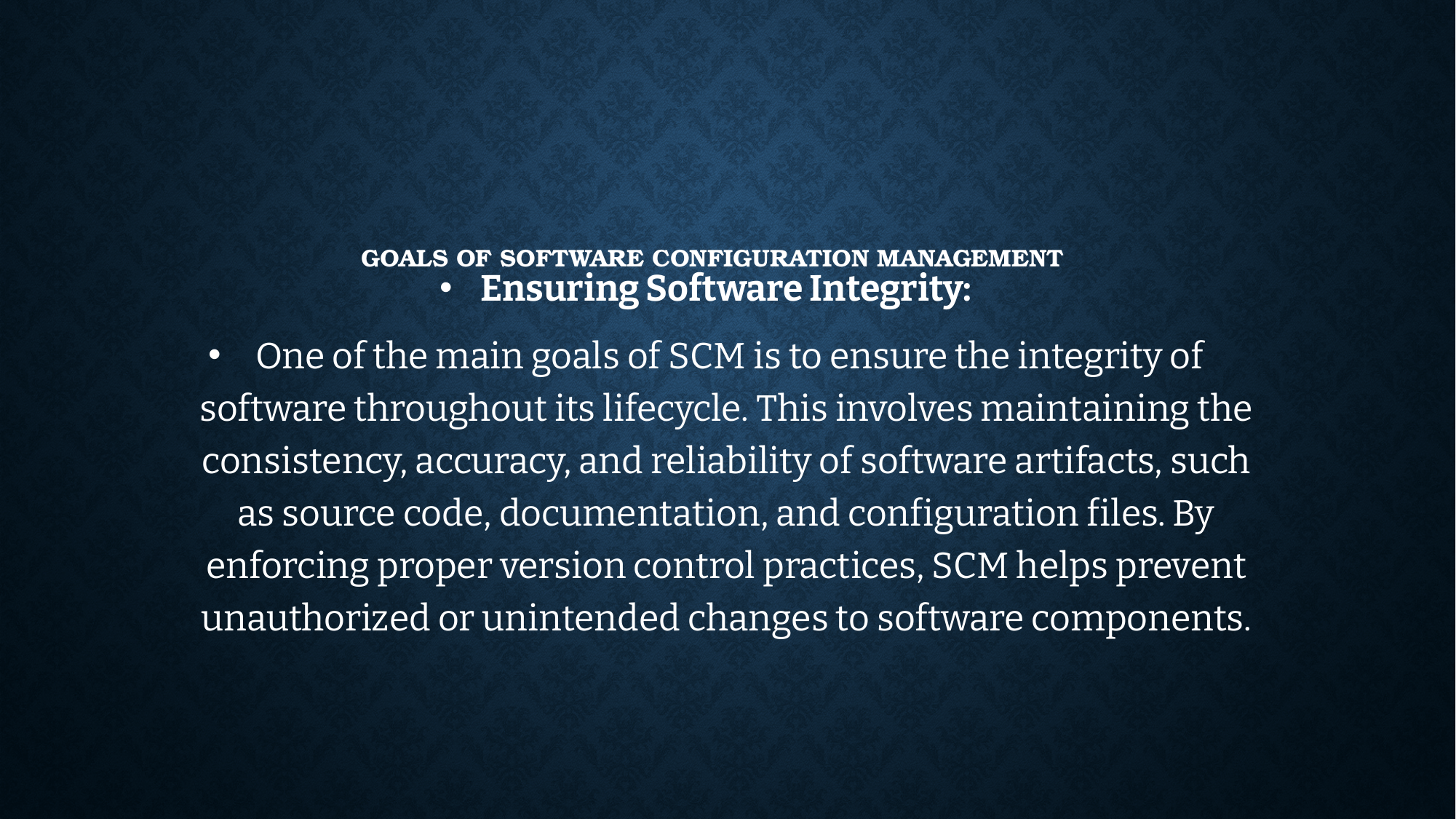

# Goals of Software Configuration Management
Ensuring Software Integrity:
 One of the main goals of SCM is to ensure the integrity of software throughout its lifecycle. This involves maintaining the consistency, accuracy, and reliability of software artifacts, such as source code, documentation, and configuration files. By enforcing proper version control practices, SCM helps prevent unauthorized or unintended changes to software components.